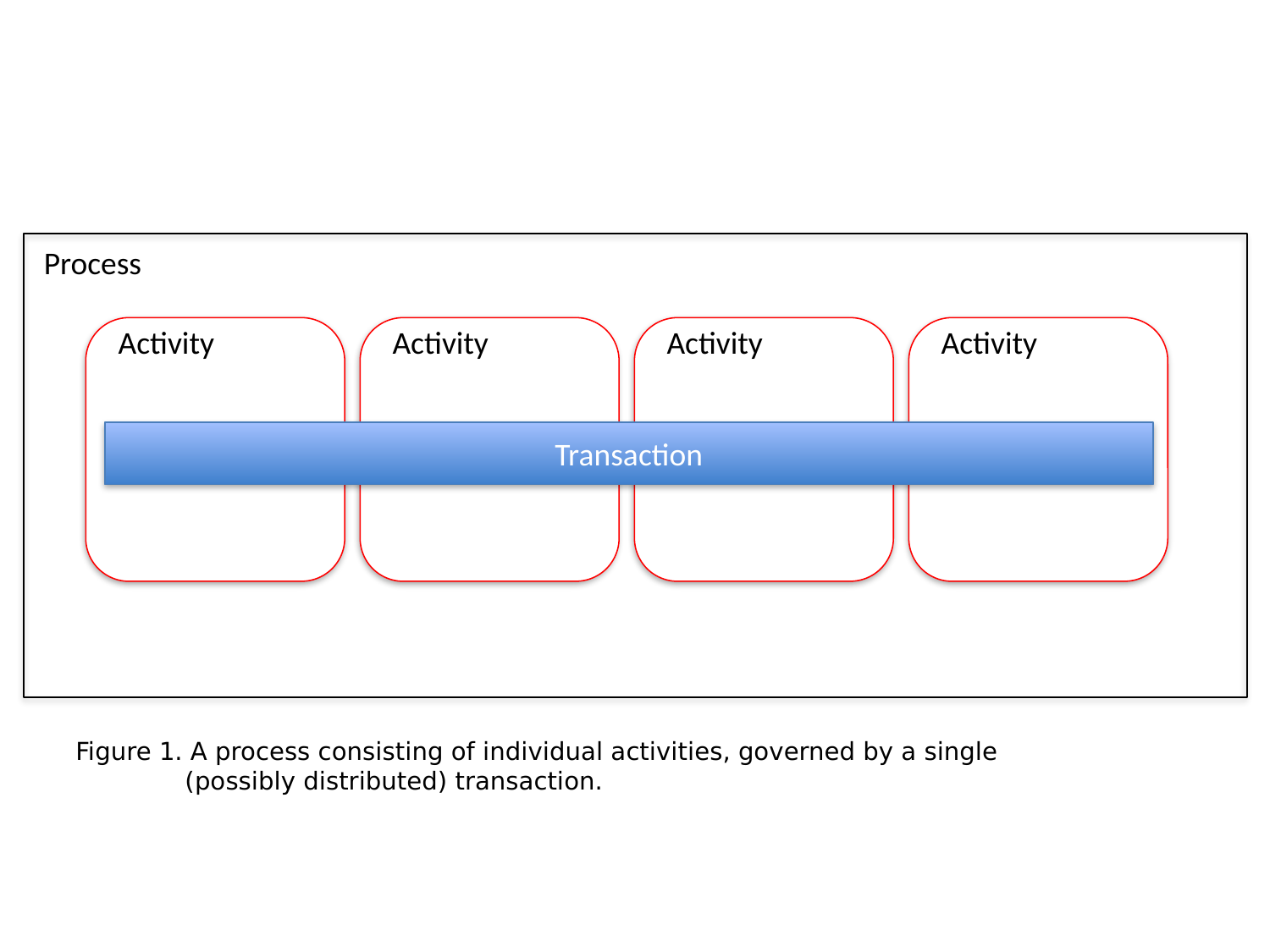

Process
Activity

Activity

Activity

Activity

Transaction
Figure 1. A process consisting of individual activities, governed by a single
              (possibly distributed) transaction.